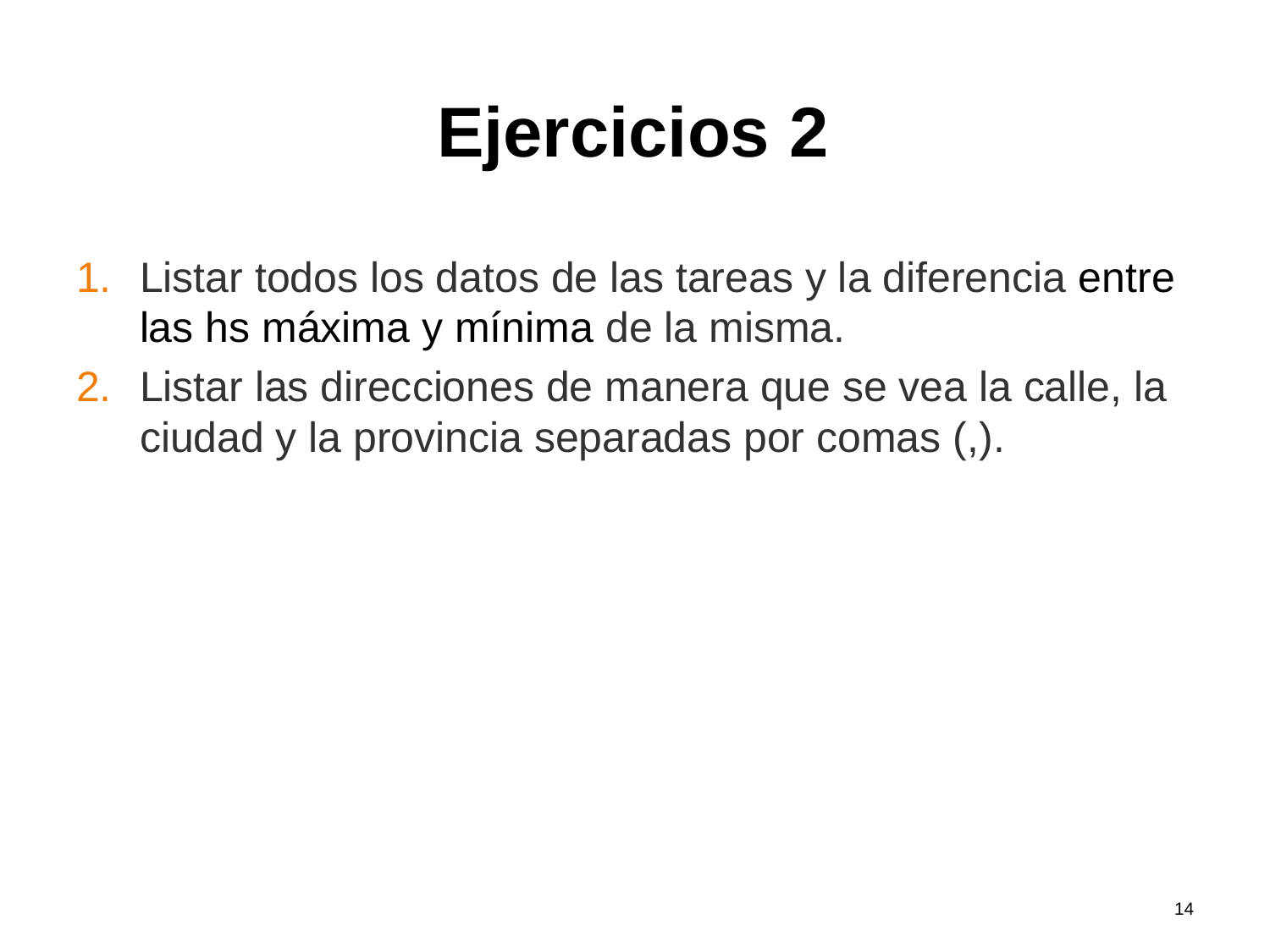

# Ejercicios 2
Listar todos los datos de las tareas y la diferencia entre las hs máxima y mínima de la misma.
Listar las direcciones de manera que se vea la calle, la ciudad y la provincia separadas por comas (,).

14